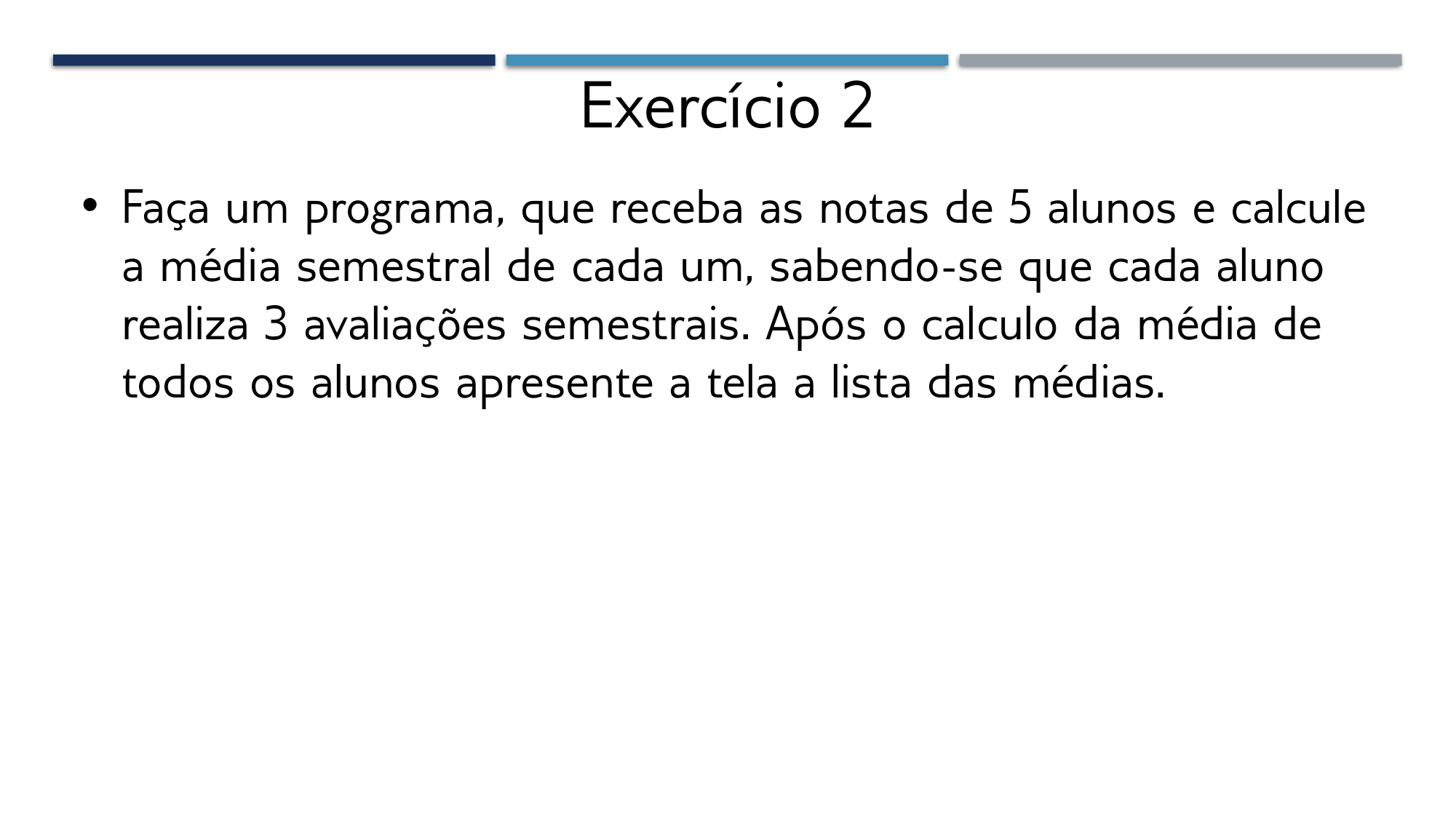

Exercício 2
Faça um programa, que receba as notas de 5 alunos e calcule a média semestral de cada um, sabendo-se que cada aluno realiza 3 avaliações semestrais. Após o calculo da média de todos os alunos apresente a tela a lista das médias.